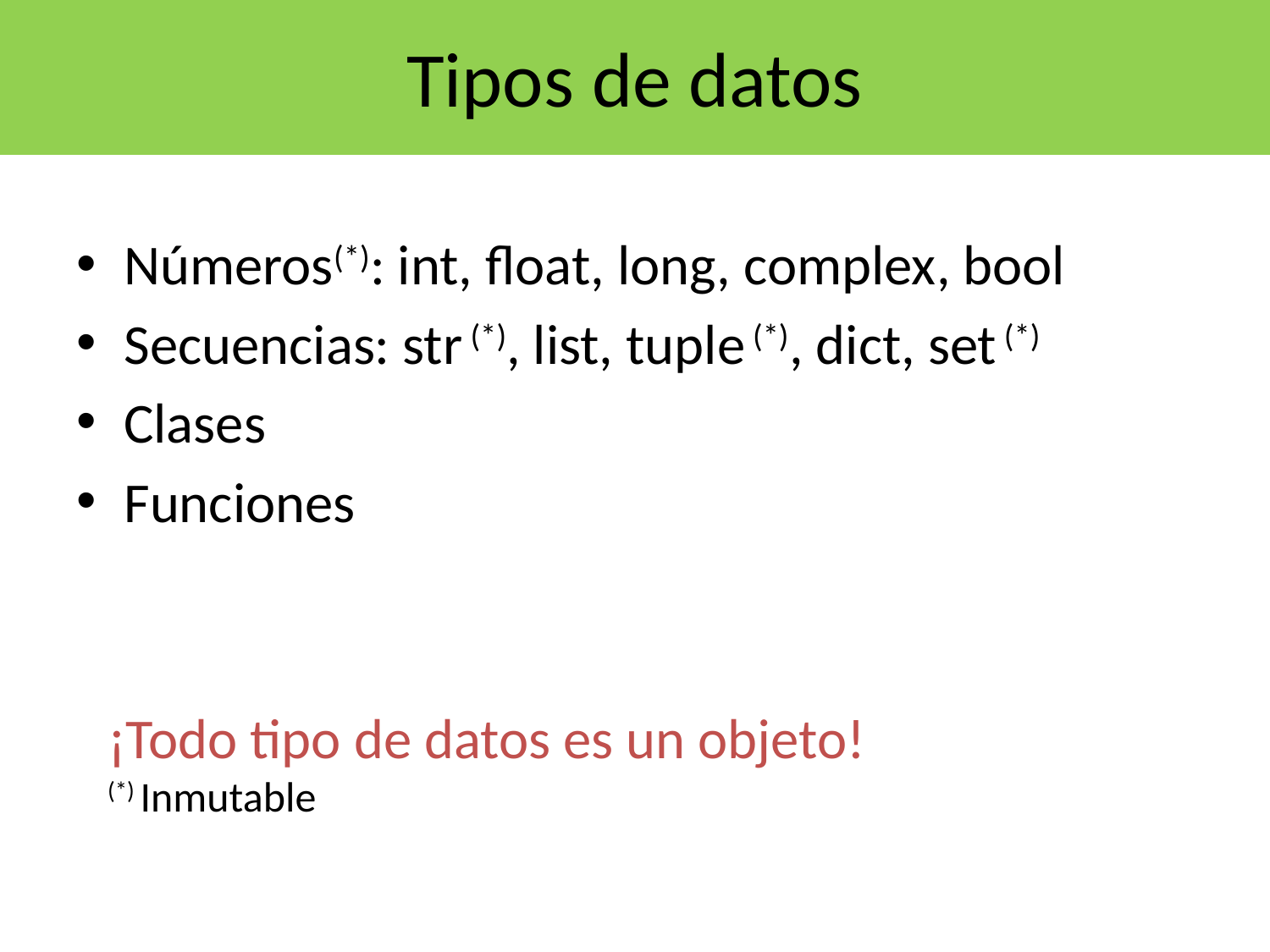

# Tipos de datos
Números(*): int, float, long, complex, bool
Secuencias: str (*), list, tuple (*), dict, set (*)
Clases
Funciones

¡Todo tipo de datos es un objeto!
(*) Inmutable